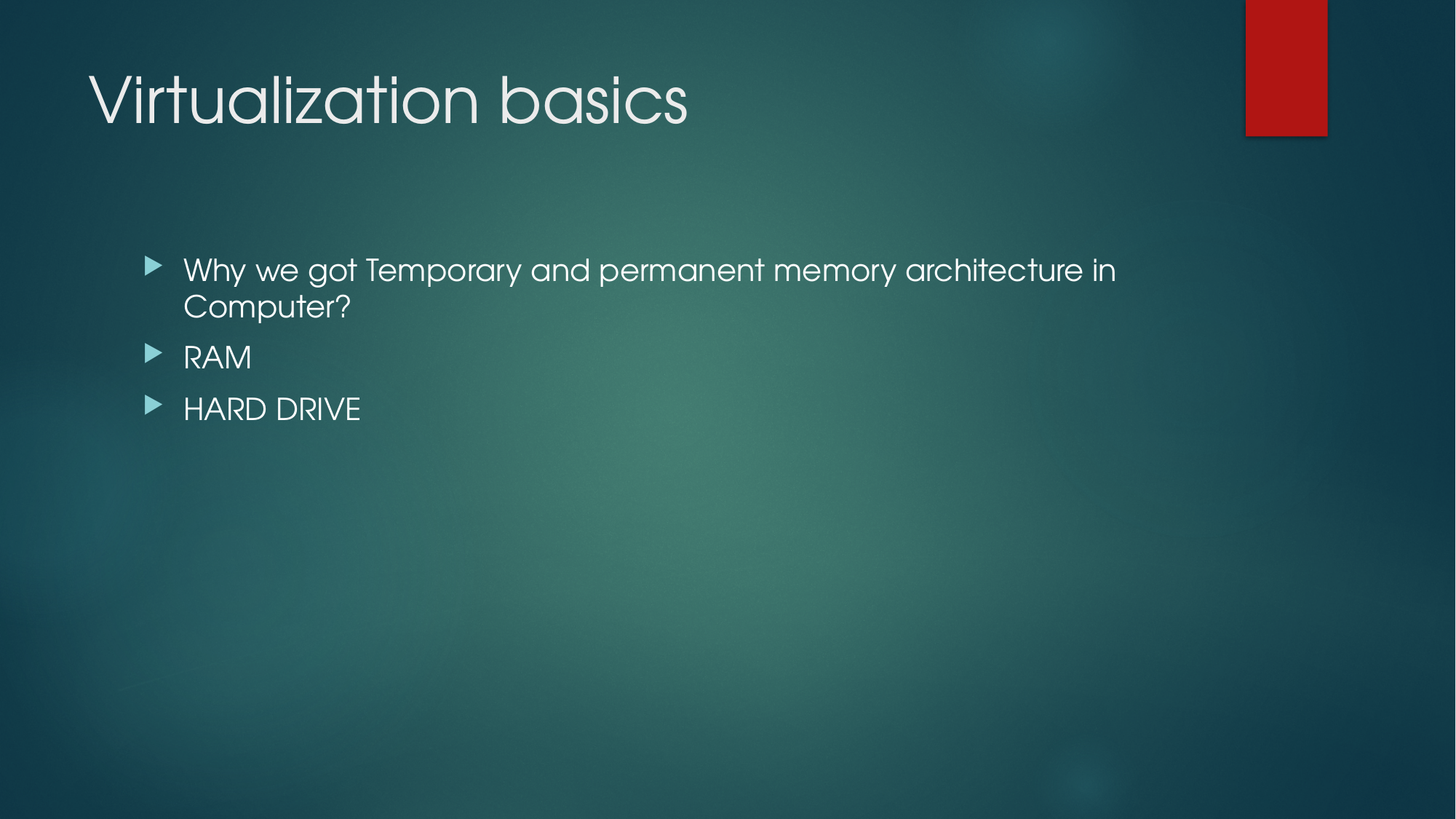

# Virtualization basics
Why we got Temporary and permanent memory architecture in Computer?
RAM
HARD DRIVE